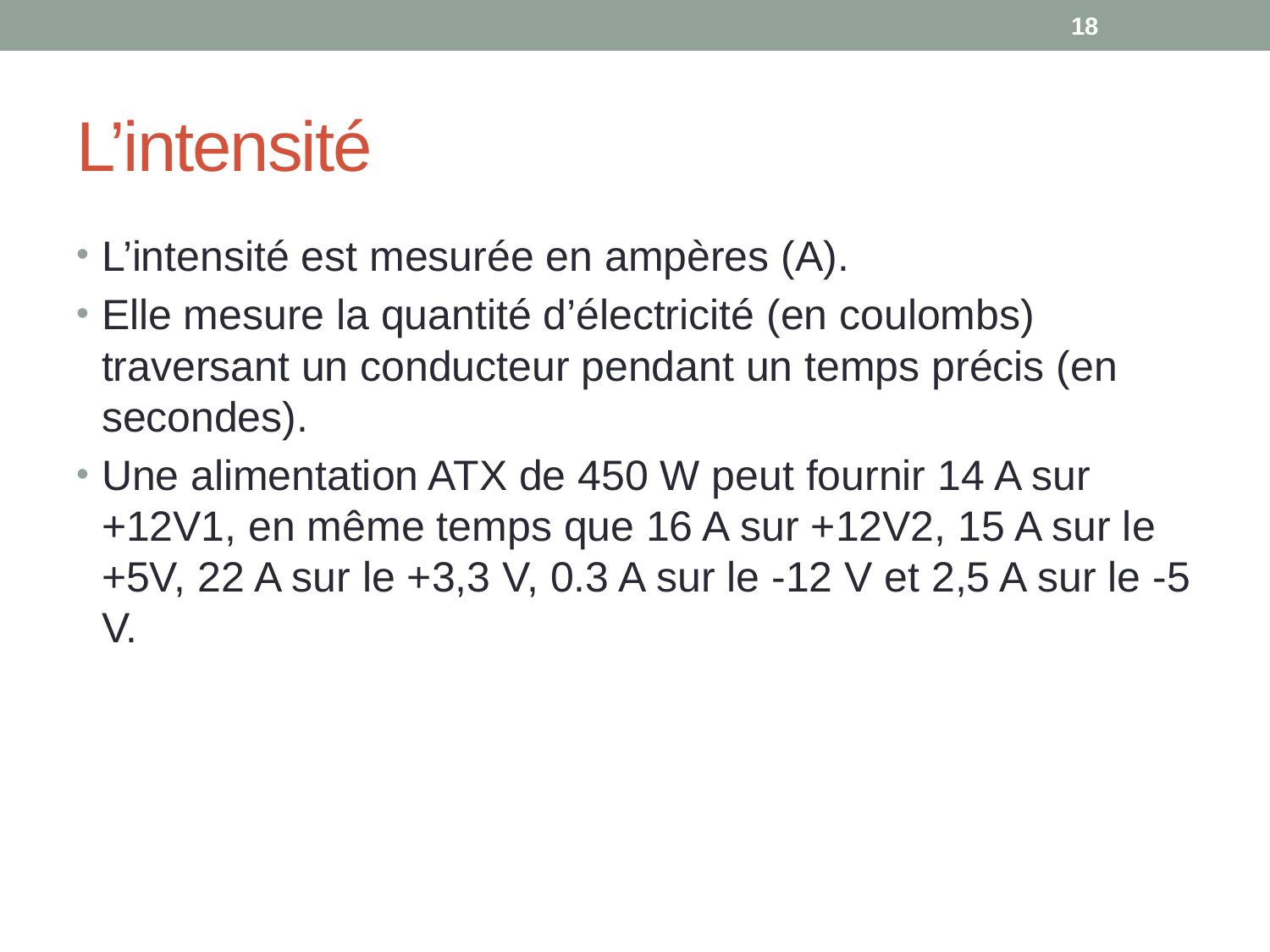

18
# L’intensité
L’intensité est mesurée en ampères (A).
Elle mesure la quantité d’électricité (en coulombs) traversant un conducteur pendant un temps précis (en secondes).
Une alimentation ATX de 450 W peut fournir 14 A sur +12V1, en même temps que 16 A sur +12V2, 15 A sur le +5V, 22 A sur le +3,3 V, 0.3 A sur le -12 V et 2,5 A sur le -5 V.